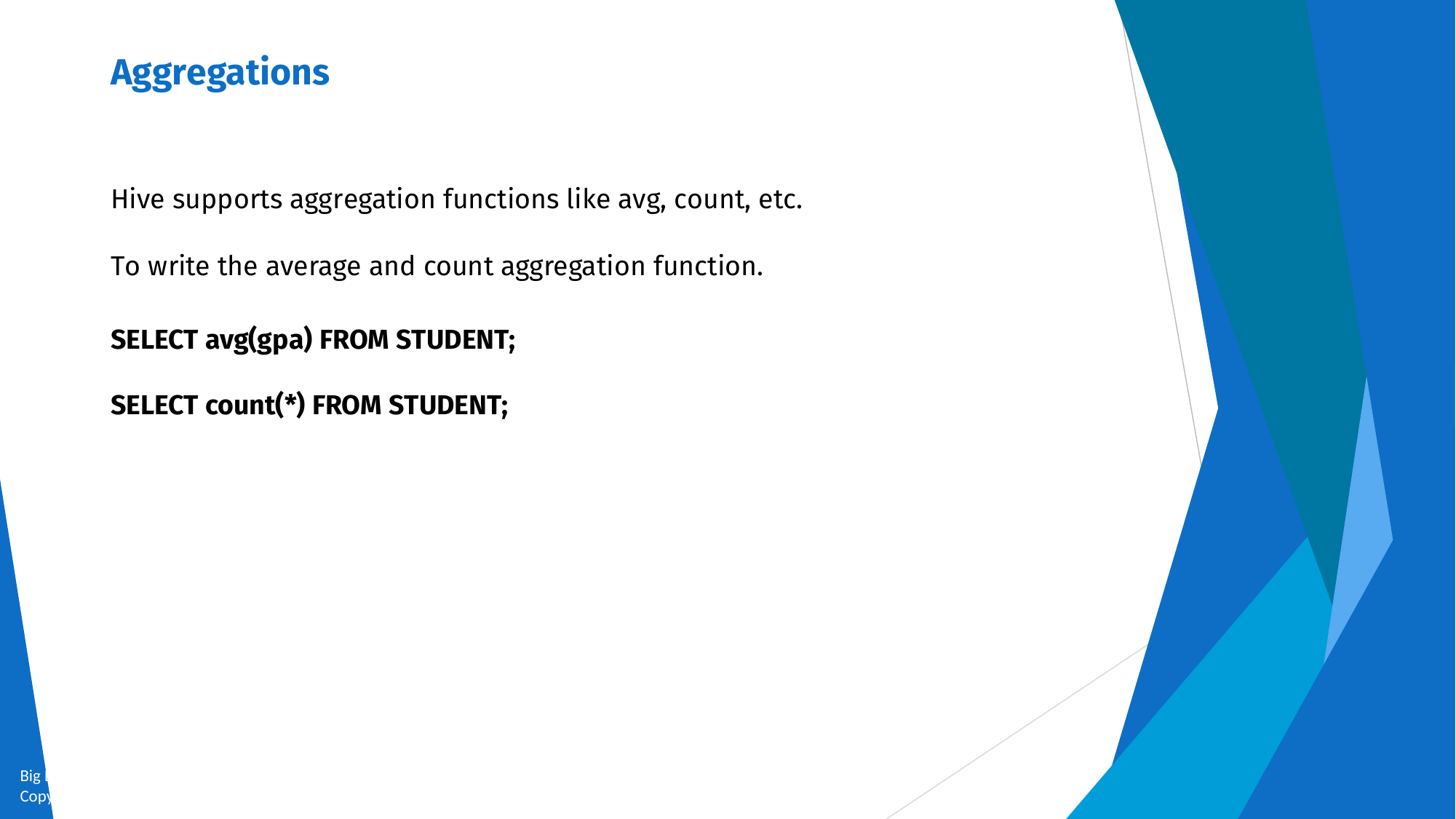

# Aggregations
Hive supports aggregation functions like avg, count, etc.

To write the average and count aggregation function.
SELECT avg(gpa) FROM STUDENT; SELECT count(*) FROM STUDENT;
Big Data and Analytics by Seema Acharya and Subhashini Chellappan
Copyright 2015, WILEY INDIA PVT. LTD.